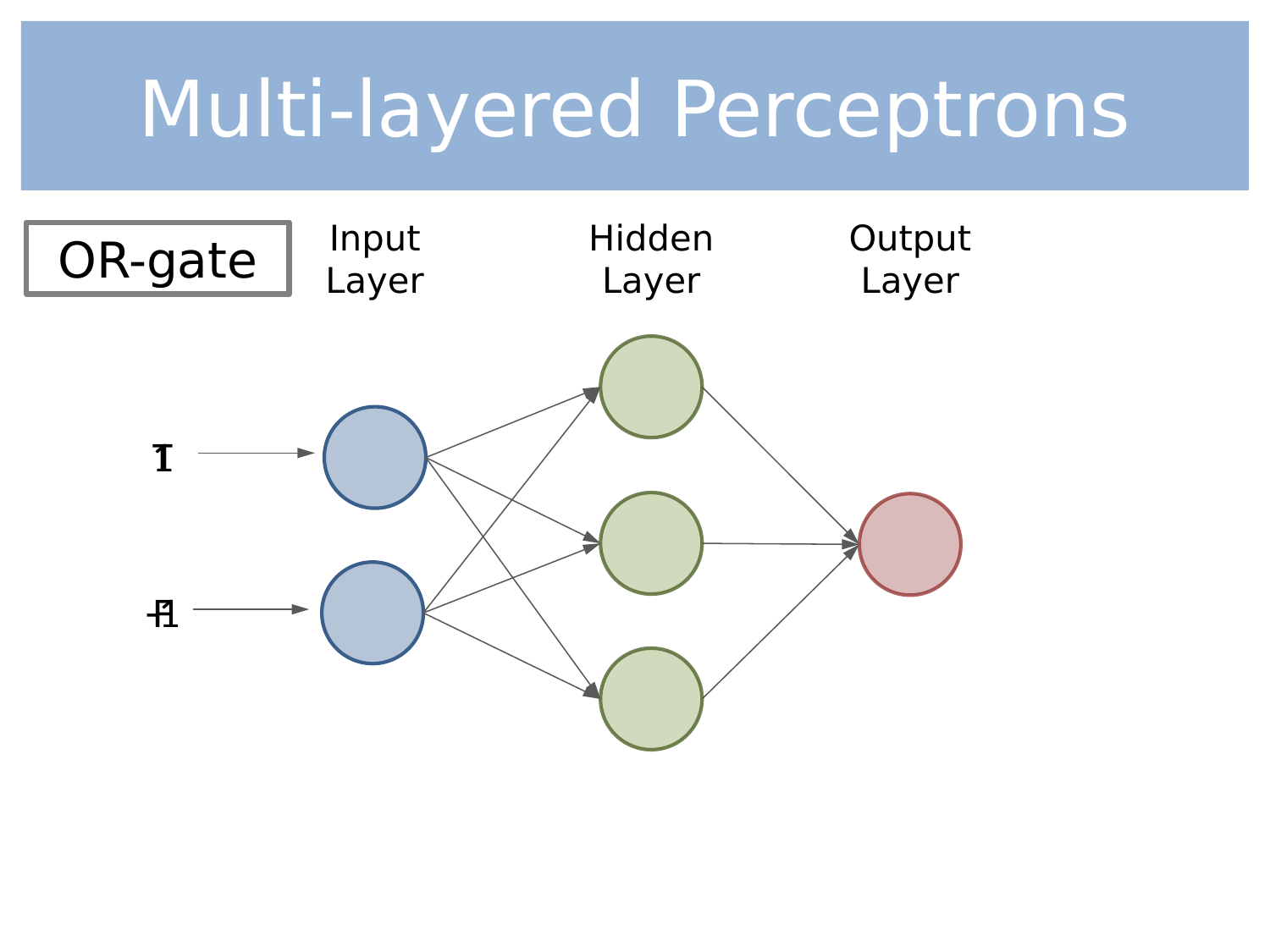

Multi-layered Perceptrons
Input Layer
Output Layer
Hidden Layer
OR-gate

T
1

F
-1